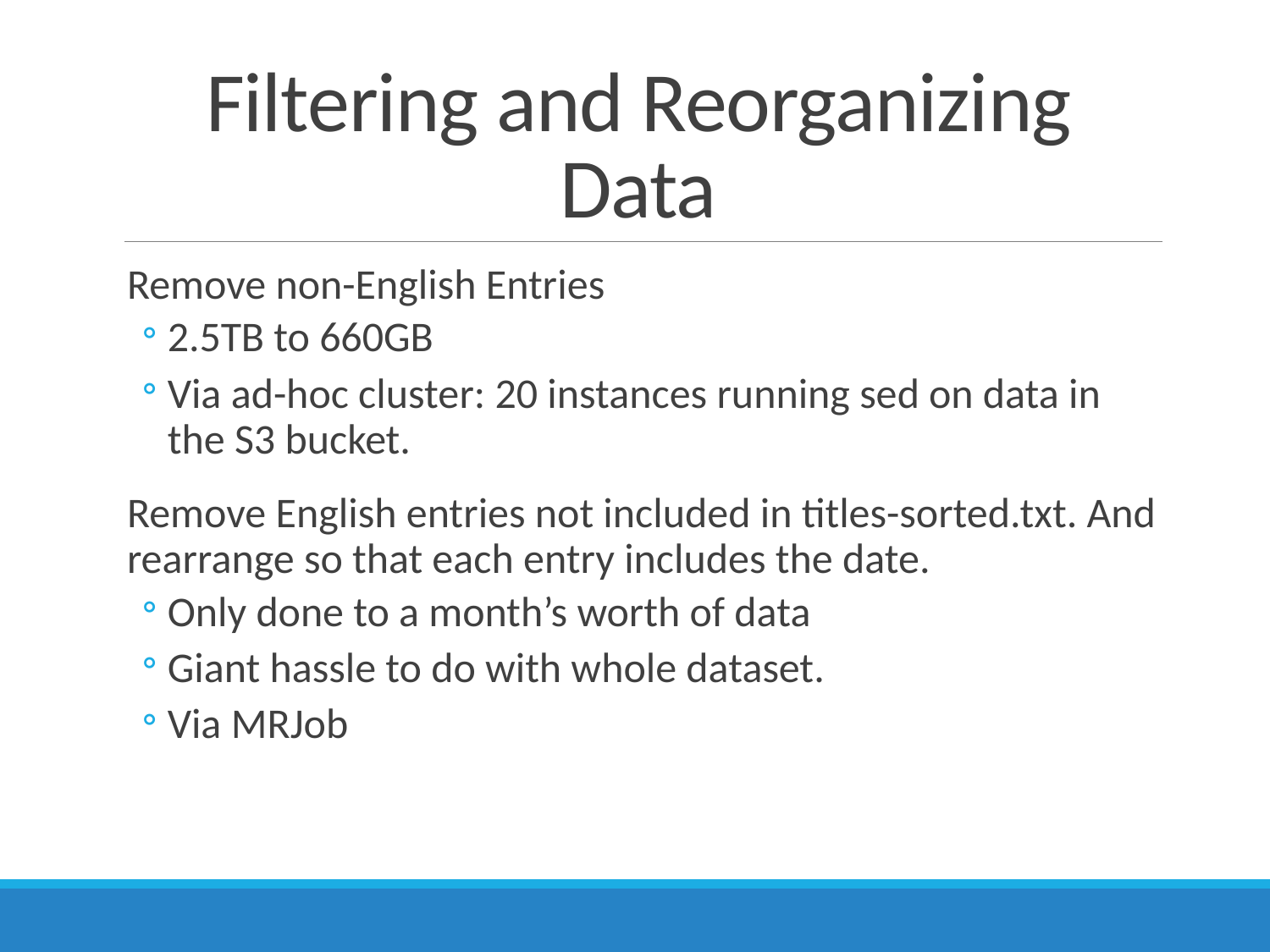

# Filtering and Reorganizing Data
Remove non-English Entries
2.5TB to 660GB
Via ad-hoc cluster: 20 instances running sed on data in the S3 bucket.
Remove English entries not included in titles-sorted.txt. And rearrange so that each entry includes the date.
Only done to a month’s worth of data
Giant hassle to do with whole dataset.
Via MRJob